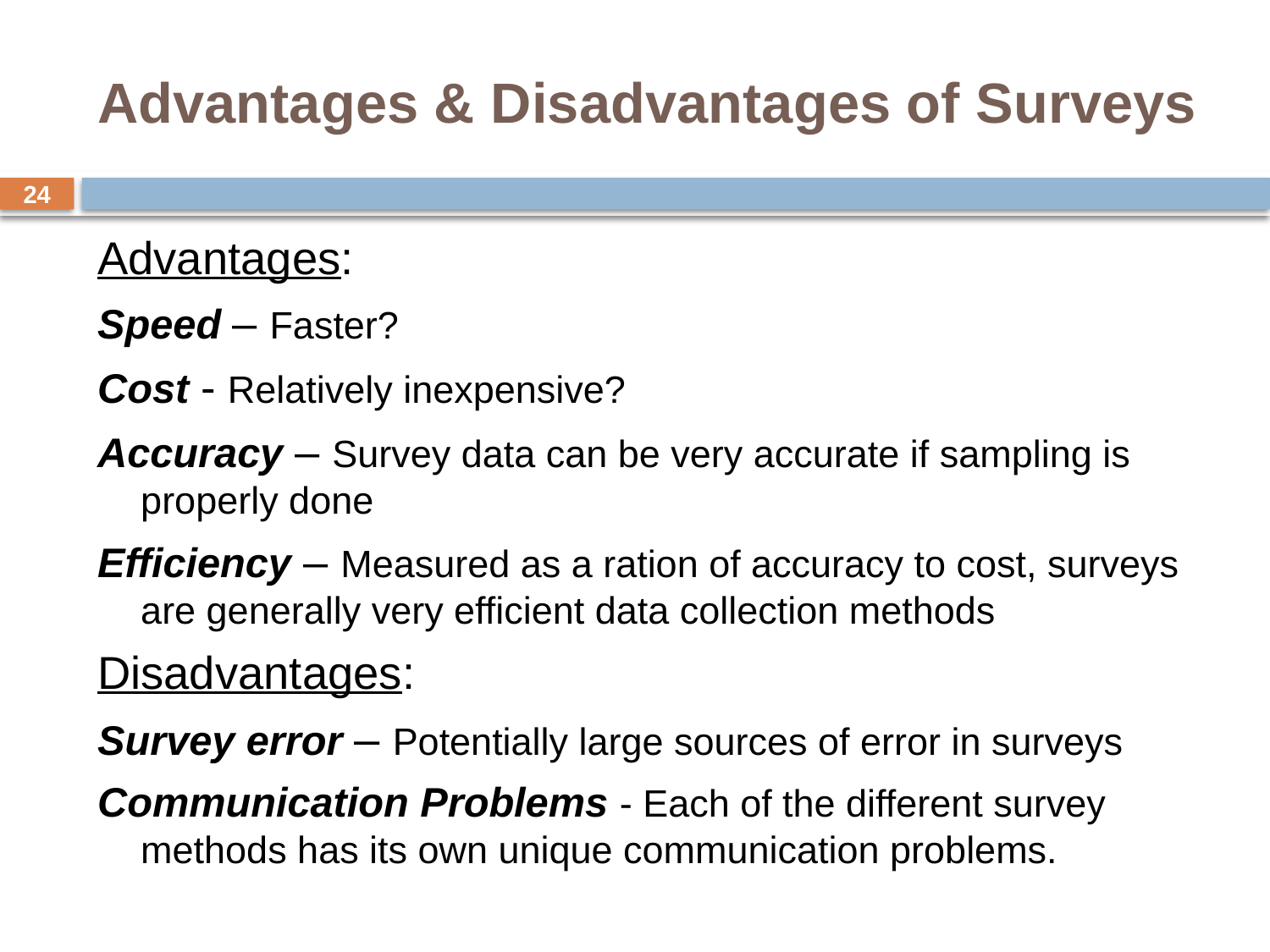

# Advantages & Disadvantages of Surveys
24
Advantages:
Speed – Faster?
Cost - Relatively inexpensive?
Accuracy – Survey data can be very accurate if sampling is properly done
Efficiency – Measured as a ration of accuracy to cost, surveys are generally very efficient data collection methods
Disadvantages:
Survey error – Potentially large sources of error in surveys
Communication Problems - Each of the different survey methods has its own unique communication problems.